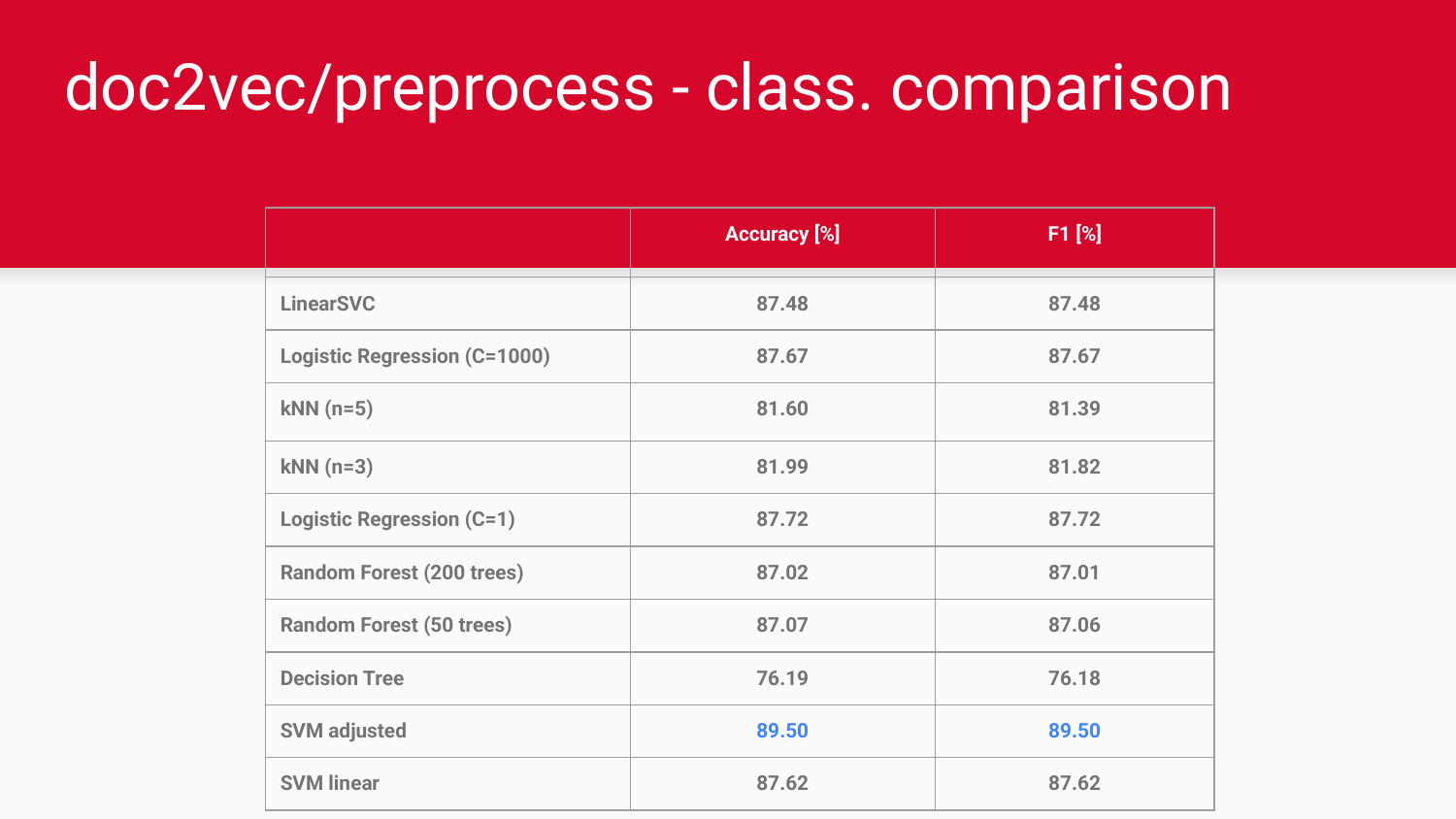

# doc2vec/preprocess - class. comparison
|  | Accuracy [%] | F1 [%] |
| --- | --- | --- |
| LinearSVC | 87.48 | 87.48 |
| Logistic Regression (C=1000) | 87.67 | 87.67 |
| kNN (n=5) | 81.60 | 81.39 |
| kNN (n=3) | 81.99 | 81.82 |
| Logistic Regression (C=1) | 87.72 | 87.72 |
| Random Forest (200 trees) | 87.02 | 87.01 |
| Random Forest (50 trees) | 87.07 | 87.06 |
| Decision Tree | 76.19 | 76.18 |
| SVM adjusted | 89.50 | 89.50 |
| SVM linear | 87.62 | 87.62 |